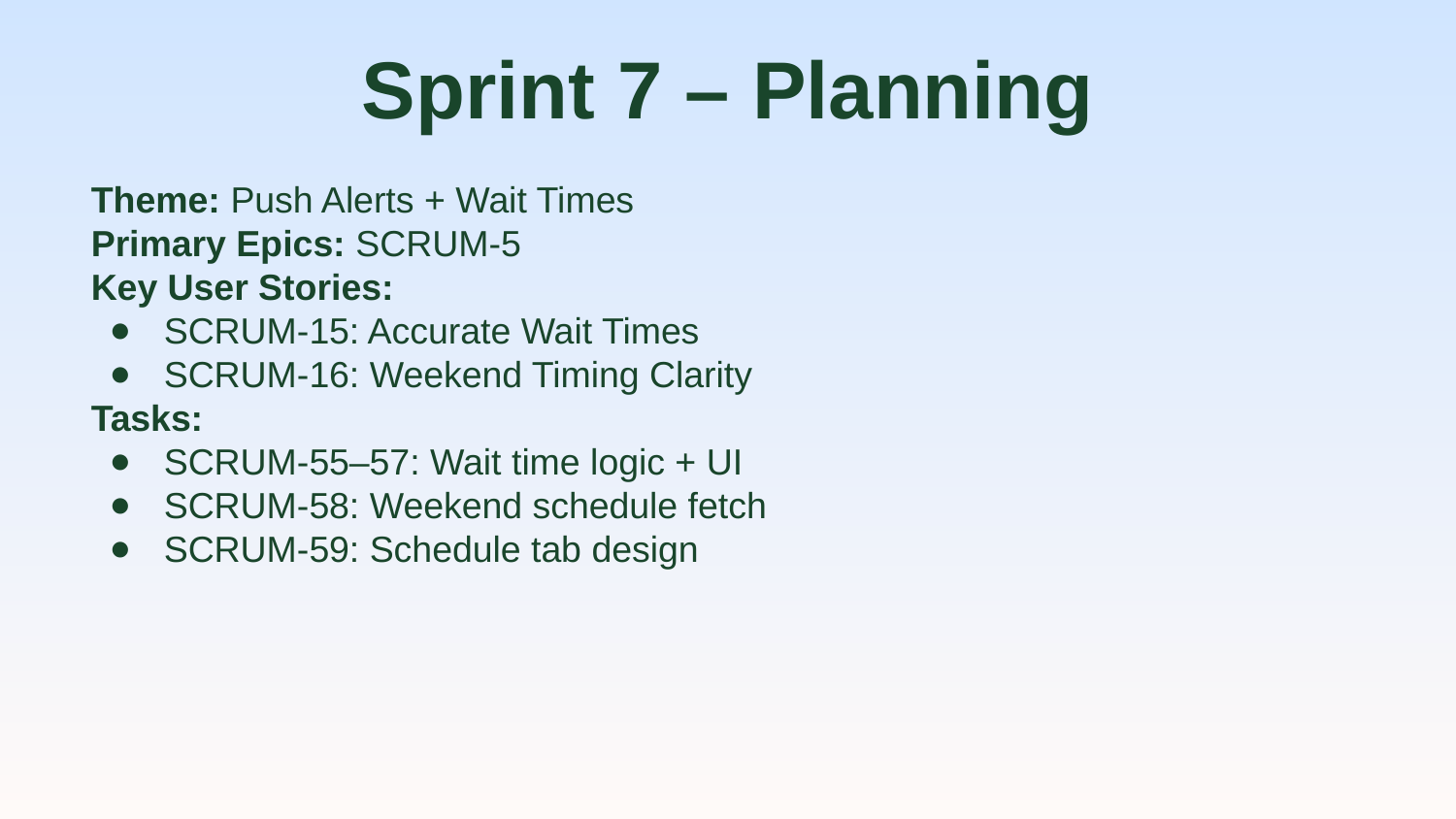

# Sprint 7 – Planning
Theme: Push Alerts + Wait Times
Primary Epics: SCRUM-5
Key User Stories:
SCRUM-15: Accurate Wait Times
SCRUM-16: Weekend Timing Clarity
Tasks:
SCRUM-55–57: Wait time logic + UI
SCRUM-58: Weekend schedule fetch
SCRUM-59: Schedule tab design